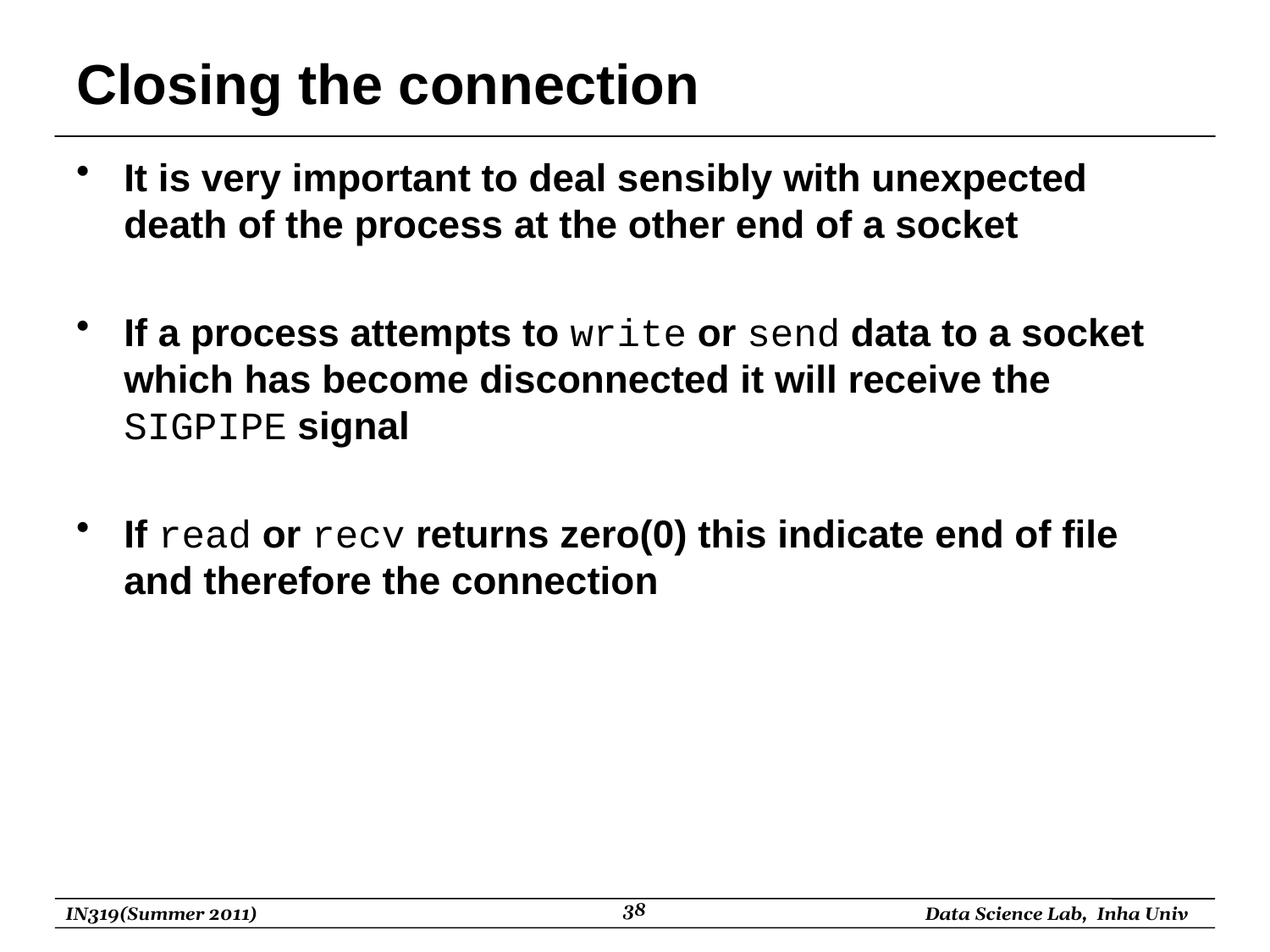

# Closing the connection
It is very important to deal sensibly with unexpected death of the process at the other end of a socket

If a process attempts to write or send data to a socket which has become disconnected it will receive the SIGPIPE signal

If read or recv returns zero(0) this indicate end of file and therefore the connection
38